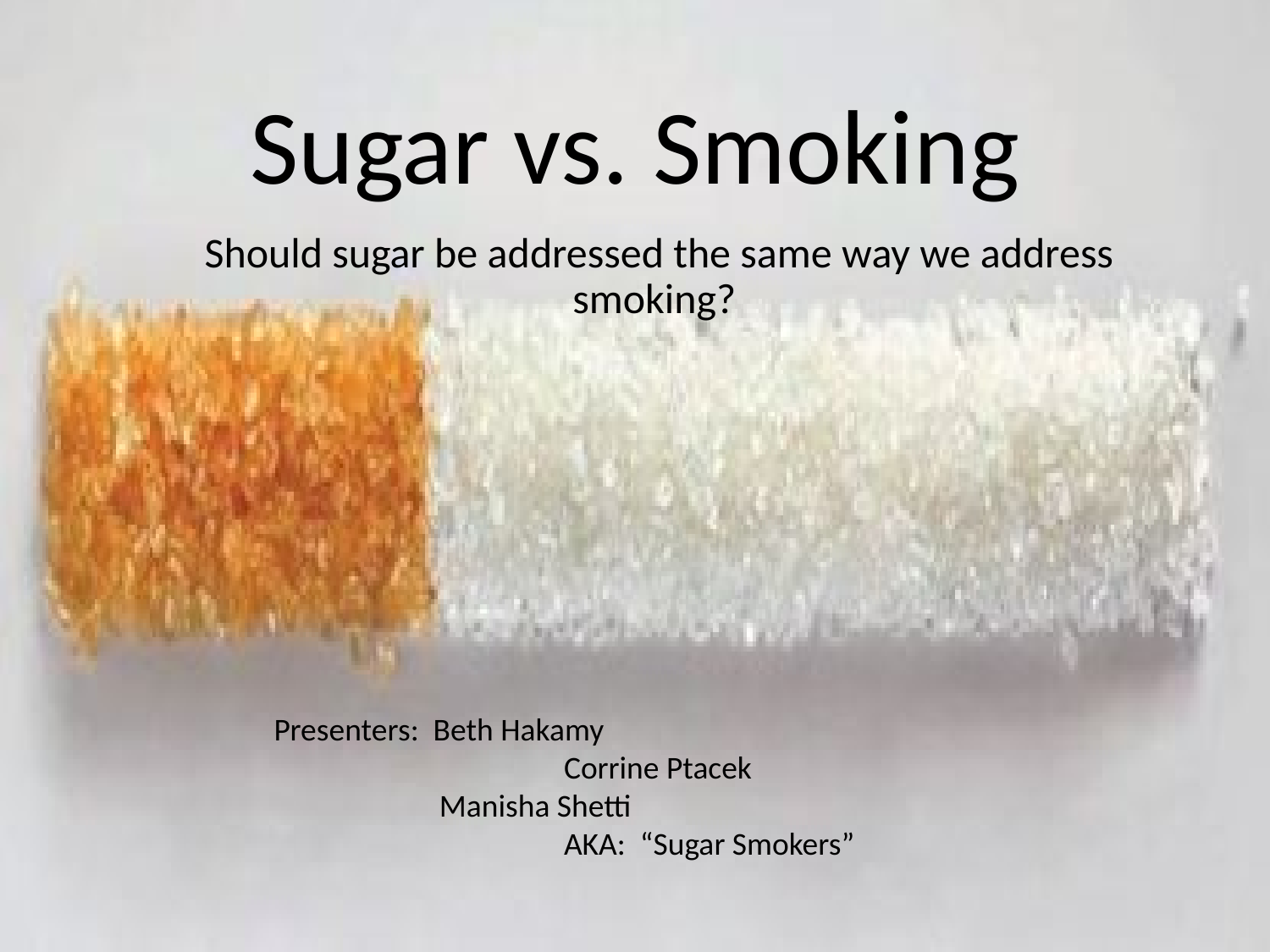

# Sugar vs. Smoking
 Should sugar be addressed the same way we address smoking?
Presenters:  Beth Hakamy
		     Corrine Ptacek
                       Manisha Shetti
		     AKA:  “Sugar Smokers”